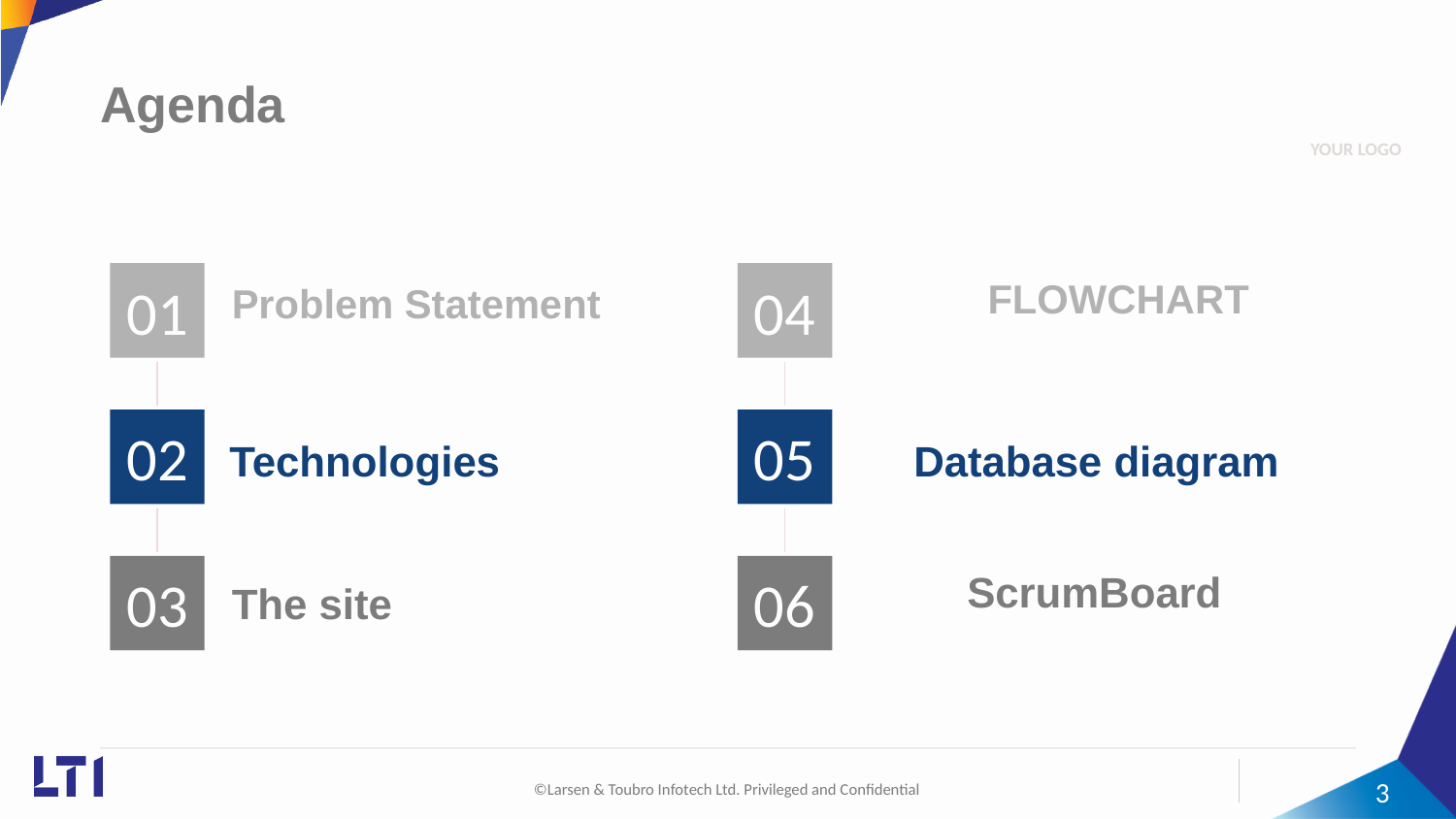

# Agenda
YOUR LOGO
01
04
FLOWCHART
Problem Statement
02
05
Technologies
Database diagram
03
06
ScrumBoard
The site